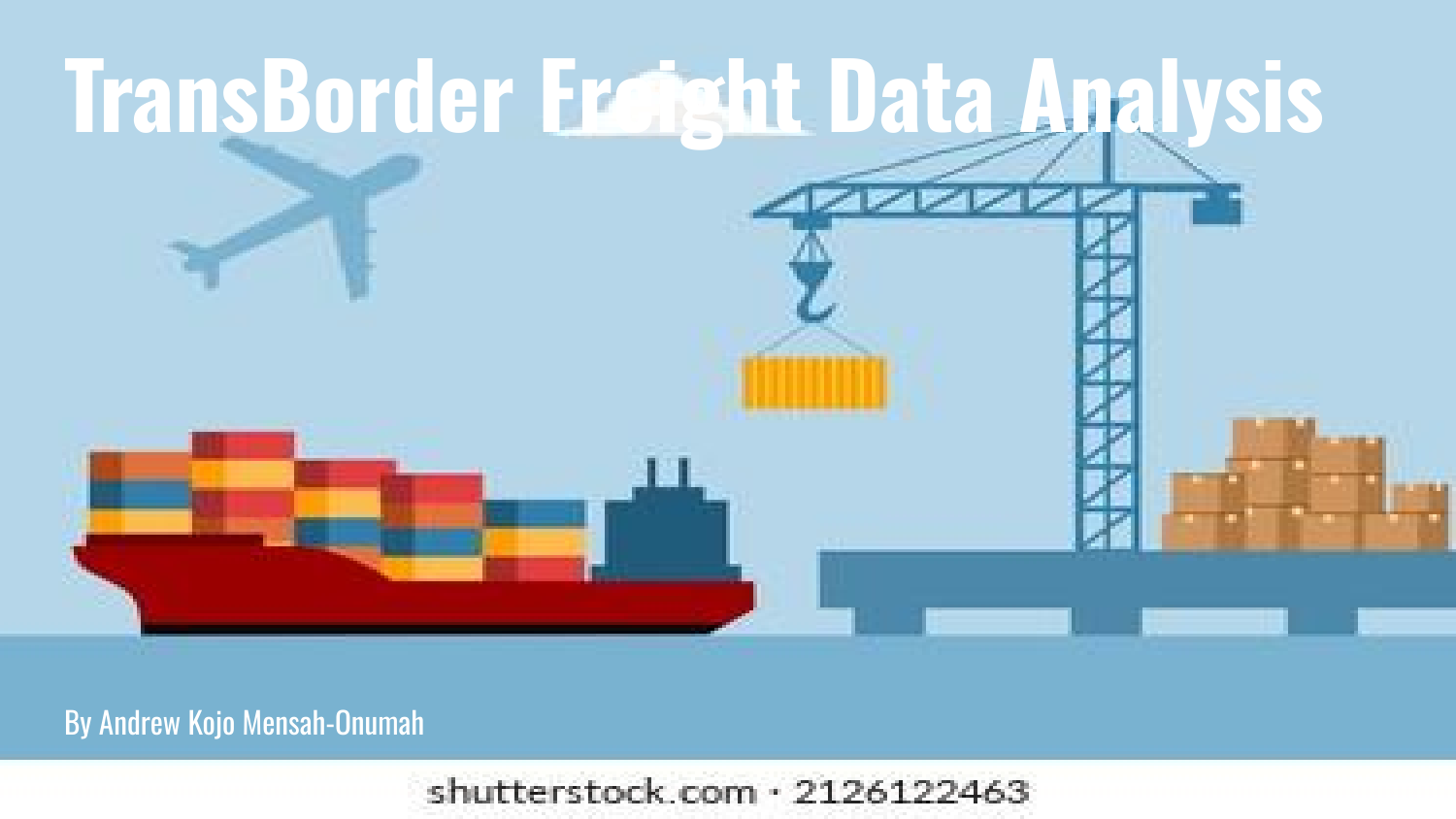

TransBorder Freight Data Analysis
By Andrew Kojo Mensah-Onumah